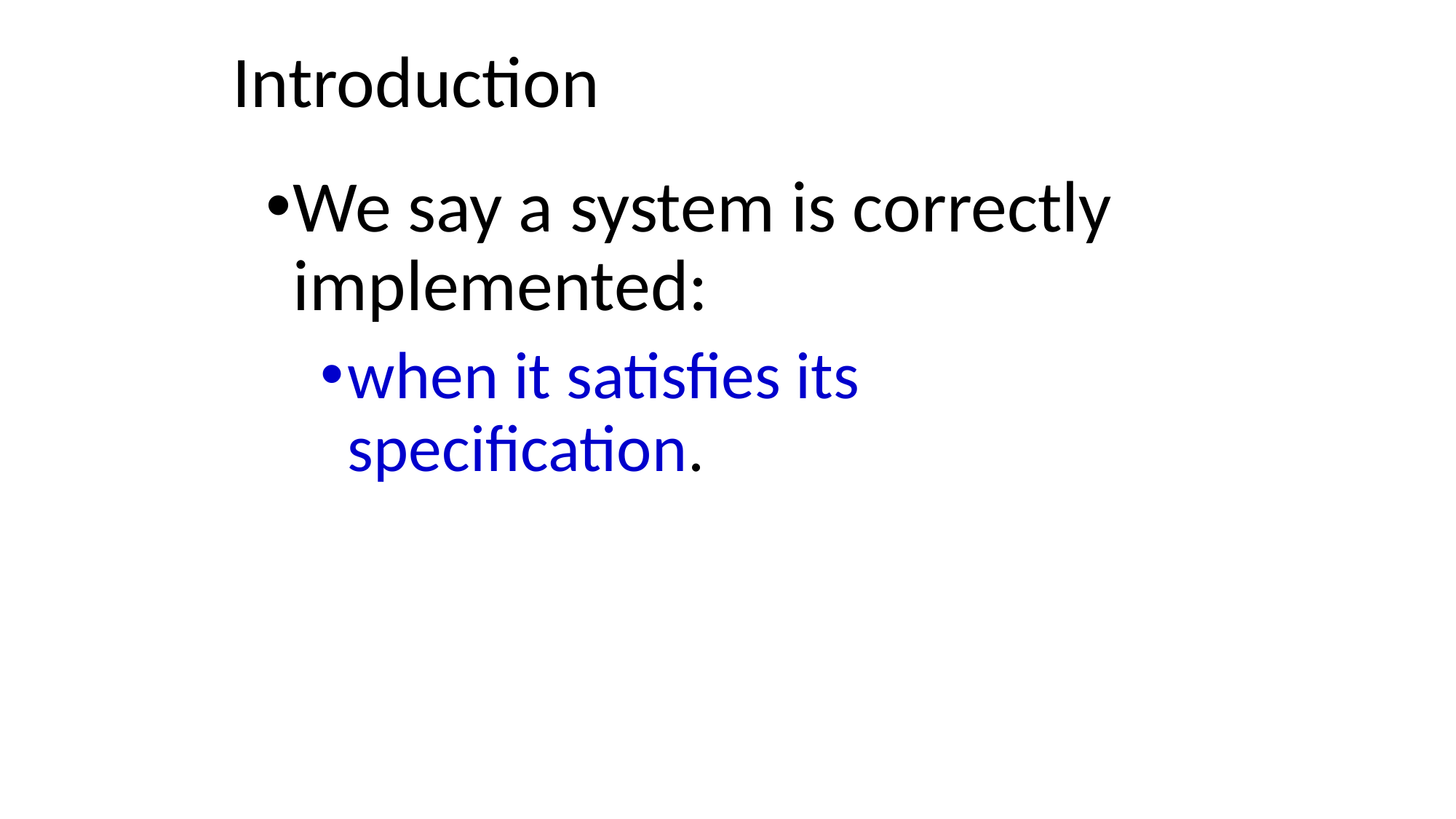

# Introduction
We say a system is correctly implemented:
when it satisfies its specification.